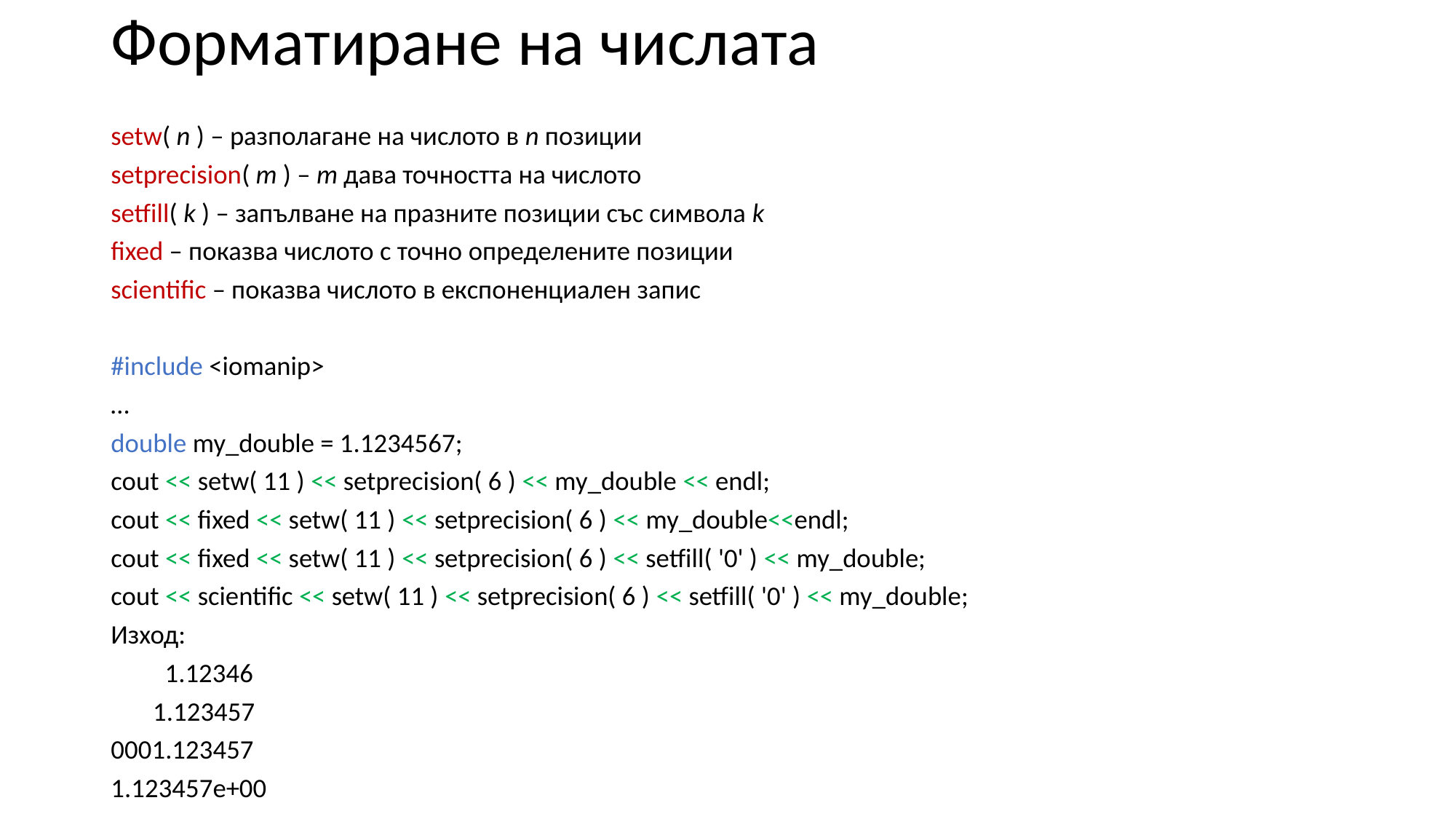

# Форматиране на числата
setw( n ) – разполагане на числото в n позиции
setprecision( m ) – m дава точността на числото
setfill( k ) – запълване на празните позиции със символа k
fixed – показва числото с точно определените позиции
scientific – показва числото в експоненциален запис

#include <iomanip>
…
double my_double = 1.1234567;
cout << setw( 11 ) << setprecision( 6 ) << my_double << endl;
cout << fixed << setw( 11 ) << setprecision( 6 ) << my_double<<endl;
cout << fixed << setw( 11 ) << setprecision( 6 ) << setfill( '0' ) << my_double;
cout << scientific << setw( 11 ) << setprecision( 6 ) << setfill( '0' ) << my_double;
Изход:
         1.12346
       1.123457
0001.123457
1.123457e+00